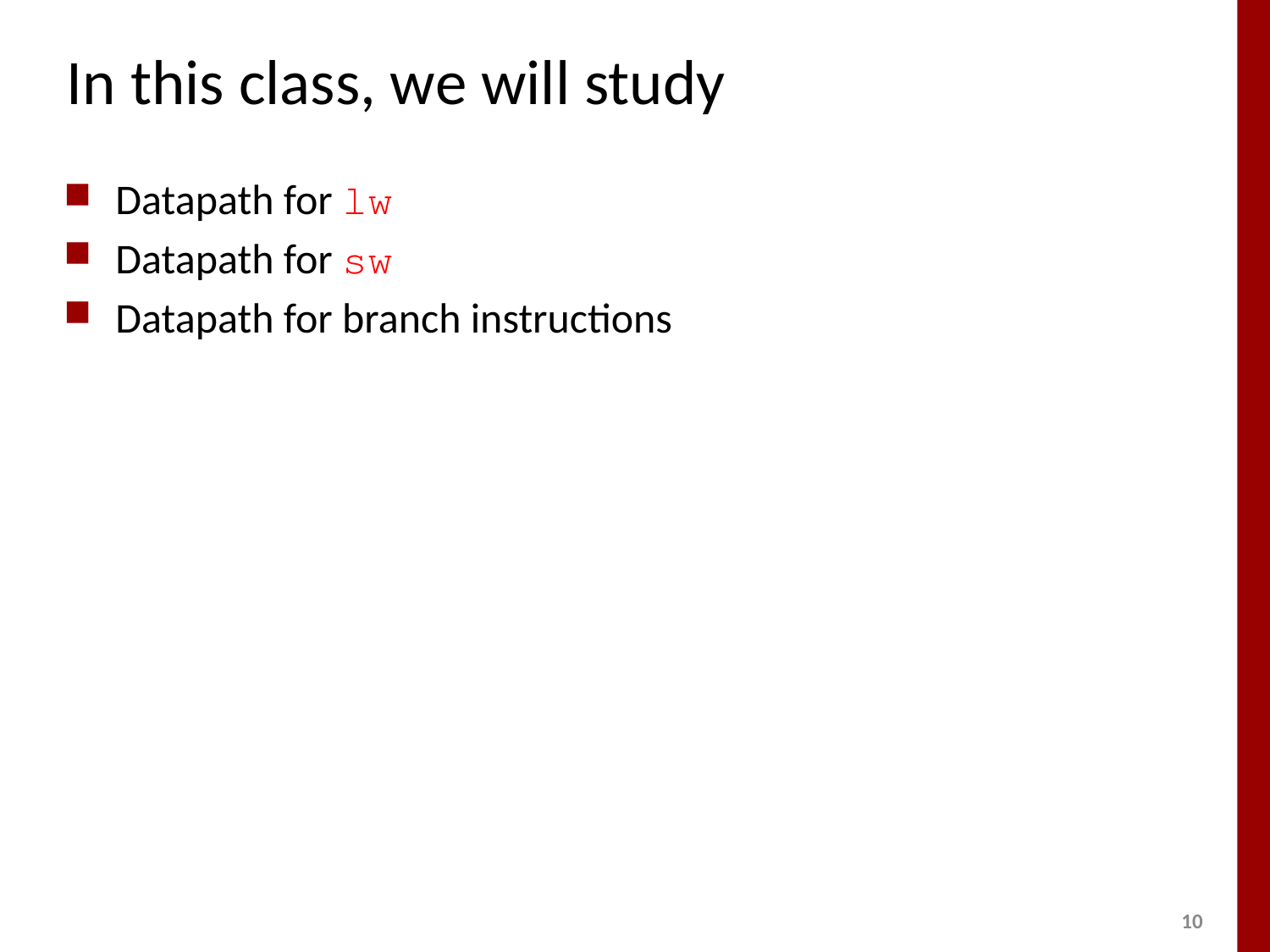

# In this class, we will study
Datapath for lw
Datapath for sw
Datapath for branch instructions